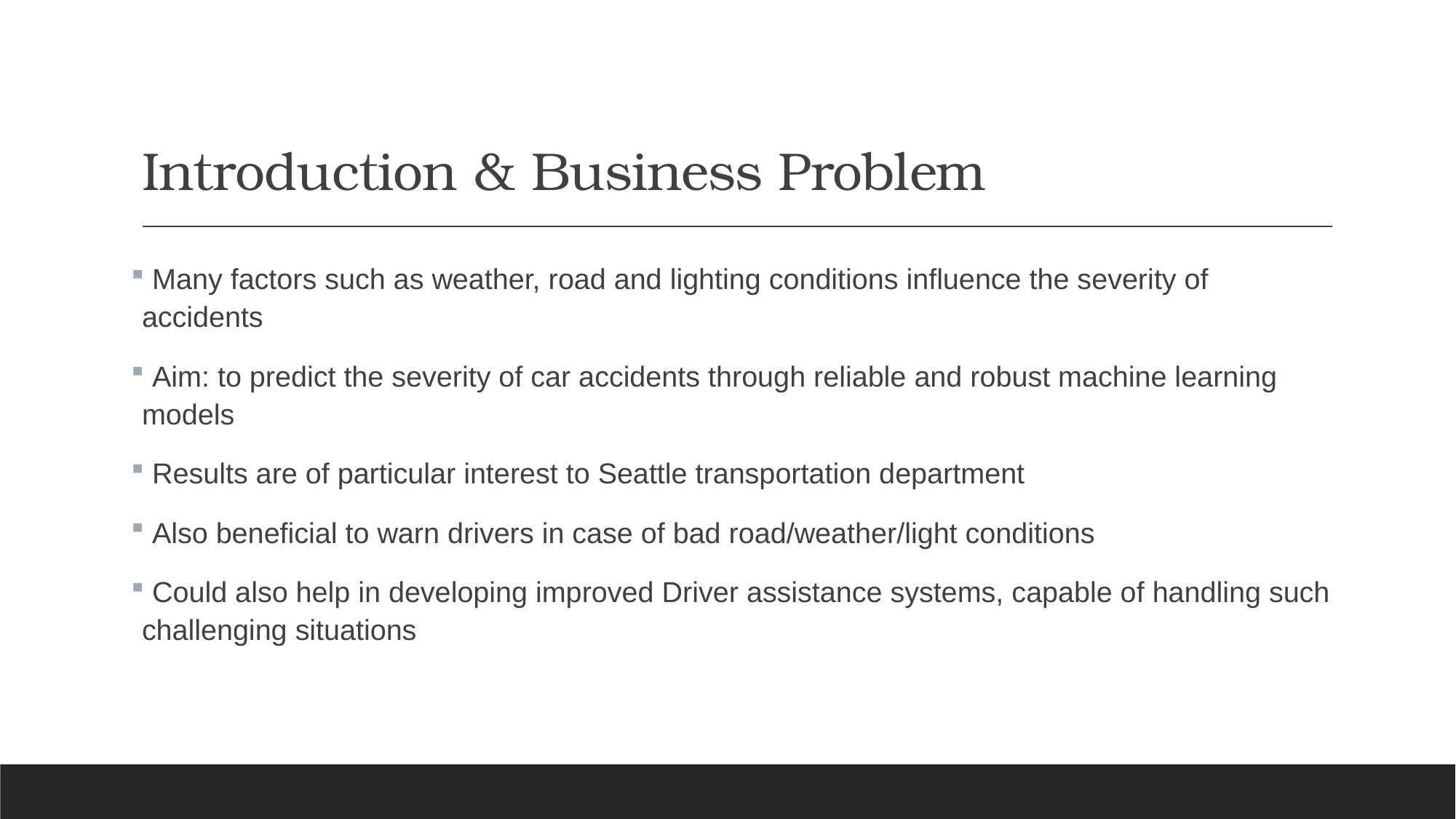

# Introduction & Business Problem
 Many factors such as weather, road and lighting conditions influence the severity of accidents
 Aim: to predict the severity of car accidents through reliable and robust machine learning models
 Results are of particular interest to Seattle transportation department
 Also beneficial to warn drivers in case of bad road/weather/light conditions
 Could also help in developing improved Driver assistance systems, capable of handling such challenging situations